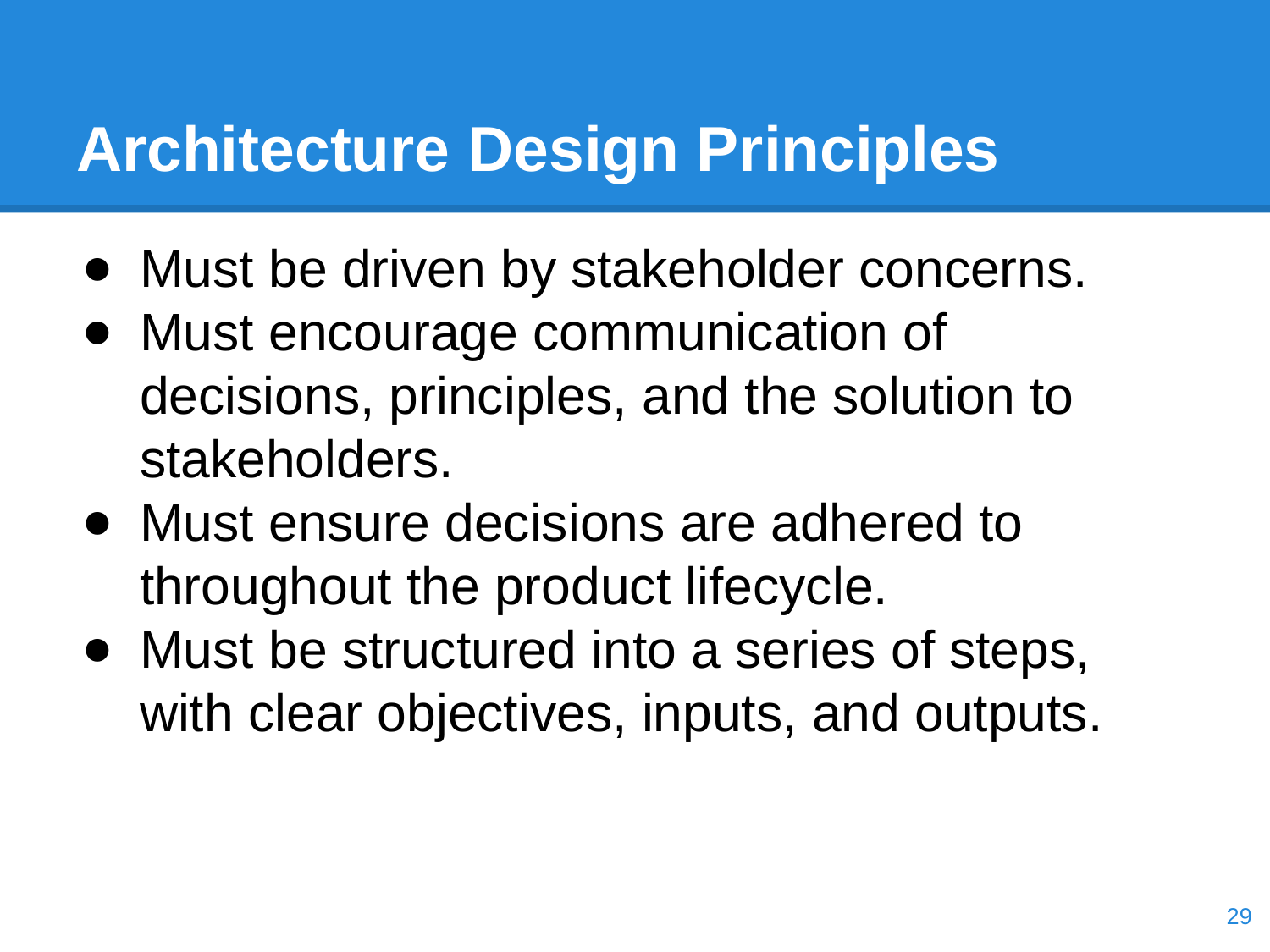

# Architecture Design Principles
Must be driven by stakeholder concerns.
Must encourage communication of decisions, principles, and the solution to stakeholders.
Must ensure decisions are adhered to throughout the product lifecycle.
Must be structured into a series of steps, with clear objectives, inputs, and outputs.
29